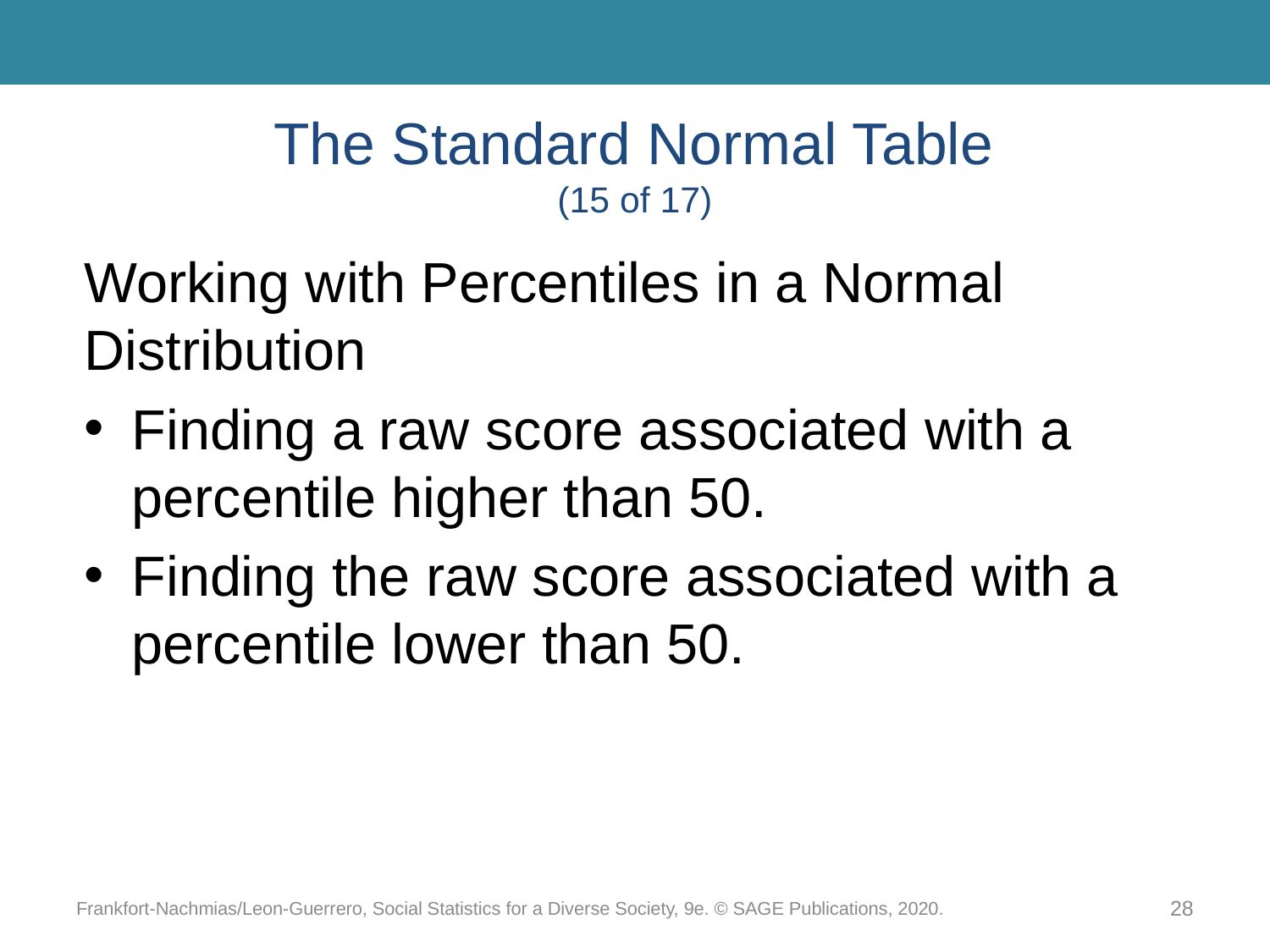

# The Standard Normal Table (15 of 17)
Working with Percentiles in a Normal Distribution
Finding a raw score associated with a percentile higher than 50.
Finding the raw score associated with a percentile lower than 50.

Frankfort-Nachmias/Leon-Guerrero, Social Statistics for a Diverse Society, 9e. © SAGE Publications, 2020.
28